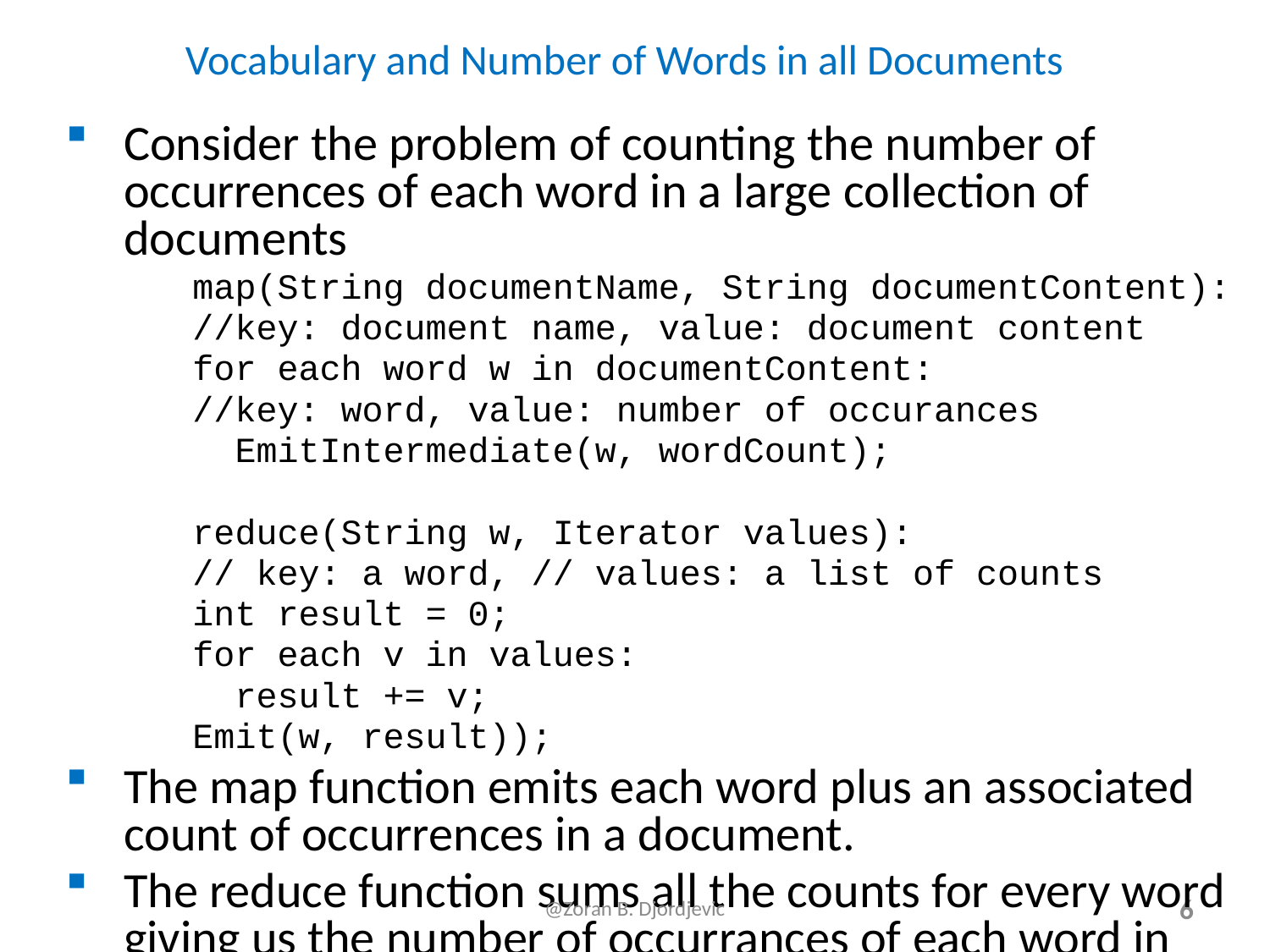

# Vocabulary and Number of Words in all Documents
Consider the problem of counting the number of occurrences of each word in a large collection of documents
map(String documentName, String documentContent):
//key: document name, value: document content
for each word w in documentContent:
//key: word, value: number of occurances
  EmitIntermediate(w, wordCount);

reduce(String w, Iterator values):
// key: a word, // values: a list of counts
int result = 0;
for each v in values:
  result += v;
Emit(w, result));
The map function emits each word plus an associated count of occurrences in a document.
The reduce function sums all the counts for every word giving us the number of occurrances of each word in the entire set of documents.
@Zoran B. Djordjevic
6